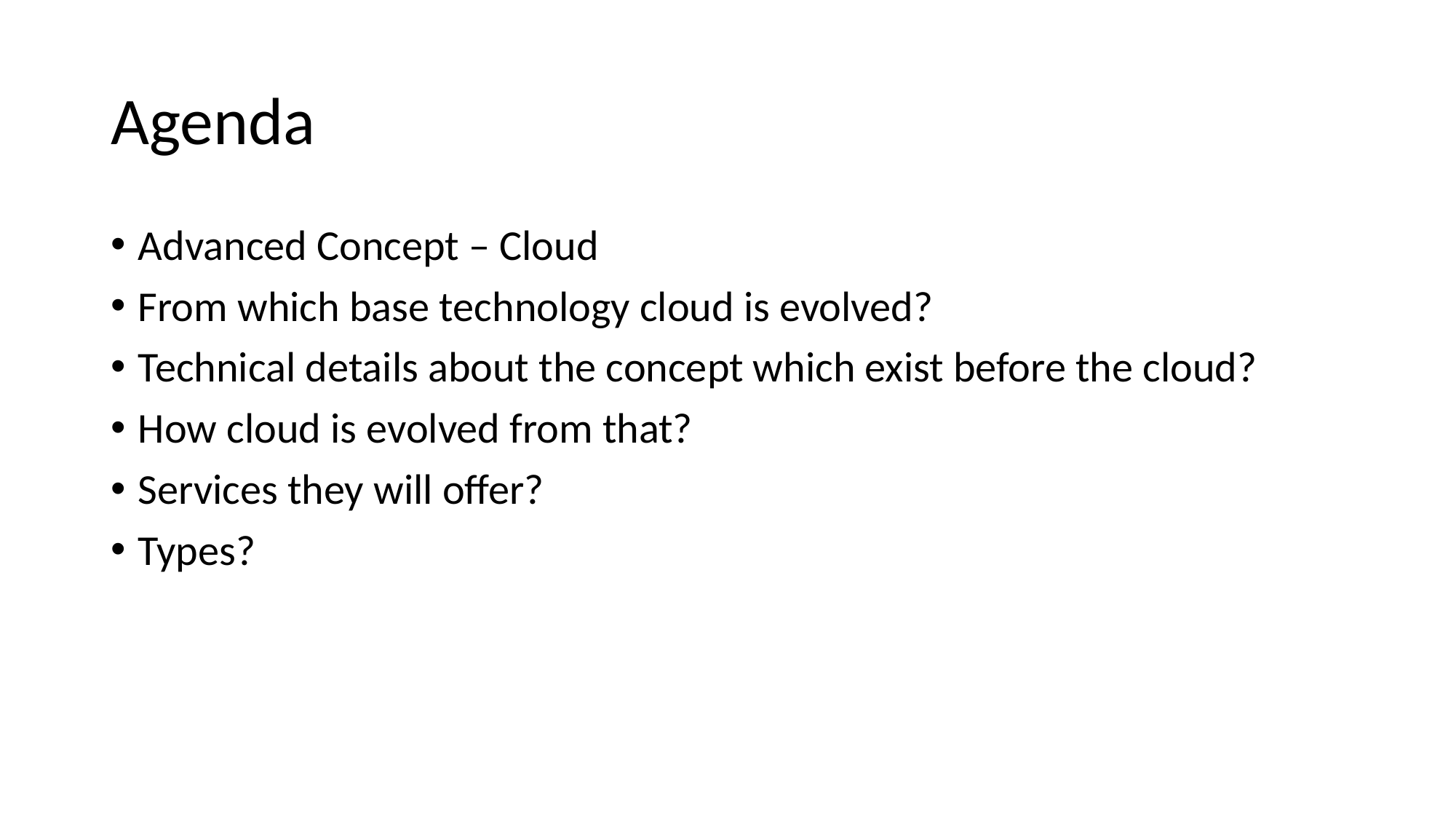

# Agenda
Advanced Concept – Cloud
From which base technology cloud is evolved?
Technical details about the concept which exist before the cloud?
How cloud is evolved from that?
Services they will offer?
Types?